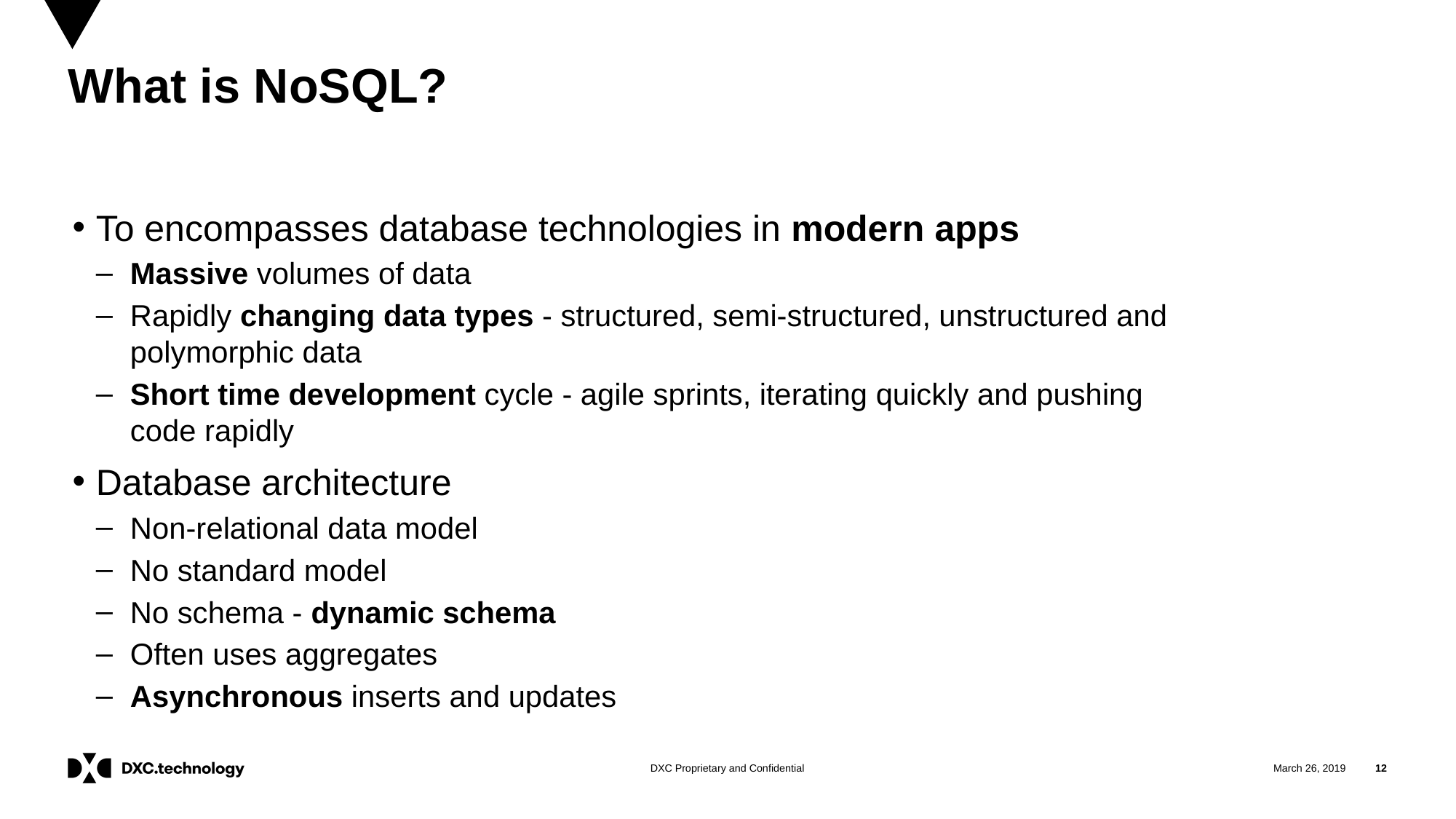

# What is NoSQL?
To encompasses database technologies in modern apps
Massive volumes of data
Rapidly changing data types - structured, semi-structured, unstructured and polymorphic data
Short time development cycle - agile sprints, iterating quickly and pushing code rapidly
Database architecture
Non-relational data model
No standard model
No schema - dynamic schema
Often uses aggregates
Asynchronous inserts and updates